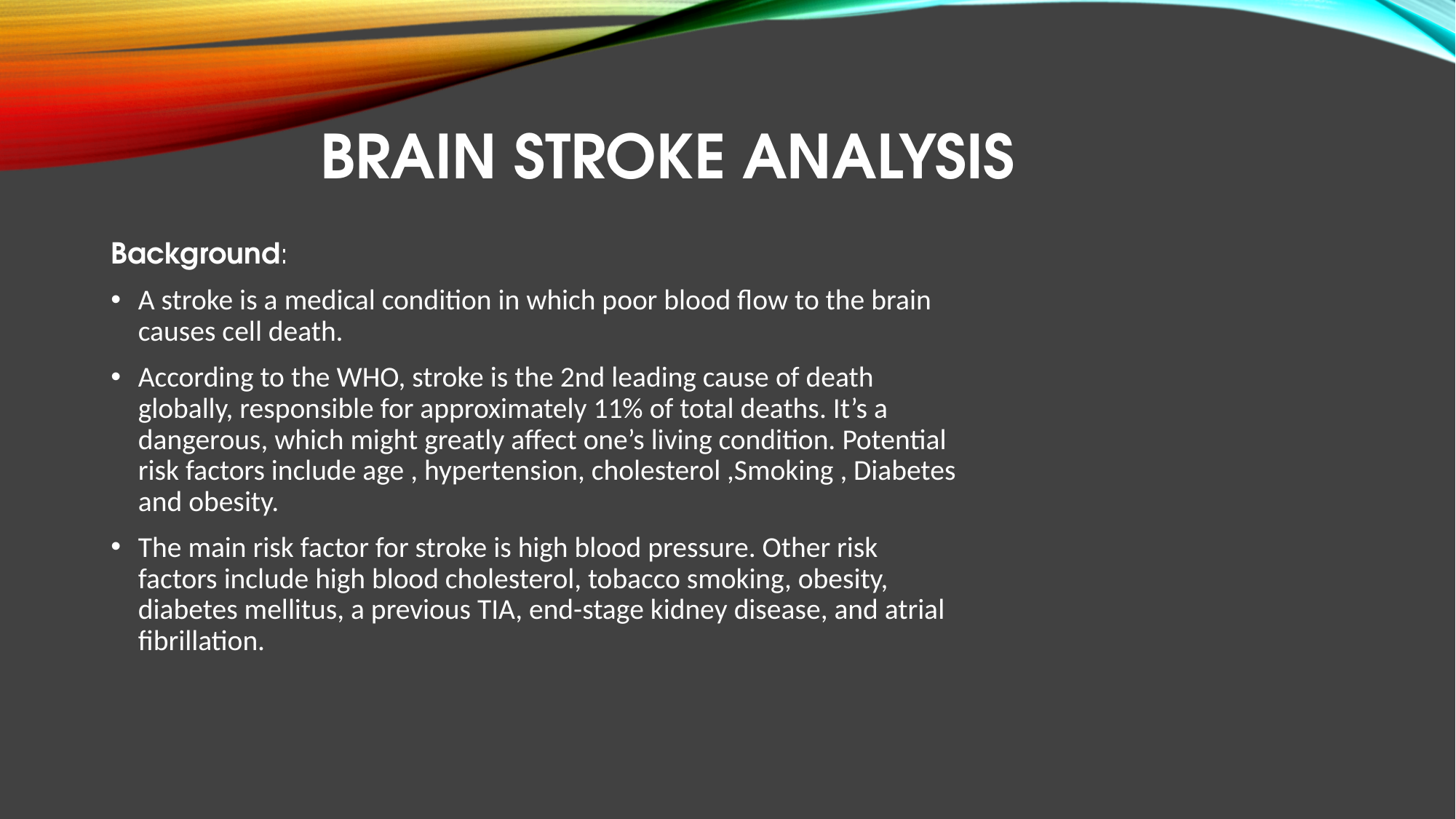

# BRAIN STROKE ANALYSIS
Background:
A stroke is a medical condition in which poor blood flow to the brain causes cell death.
According to the WHO, stroke is the 2nd leading cause of death globally, responsible for approximately 11% of total deaths. It’s a dangerous, which might greatly affect one’s living condition. Potential risk factors include age , hypertension, cholesterol ,Smoking , Diabetes and obesity.
The main risk factor for stroke is high blood pressure. Other risk factors include high blood cholesterol, tobacco smoking, obesity, diabetes mellitus, a previous TIA, end-stage kidney disease, and atrial fibrillation.